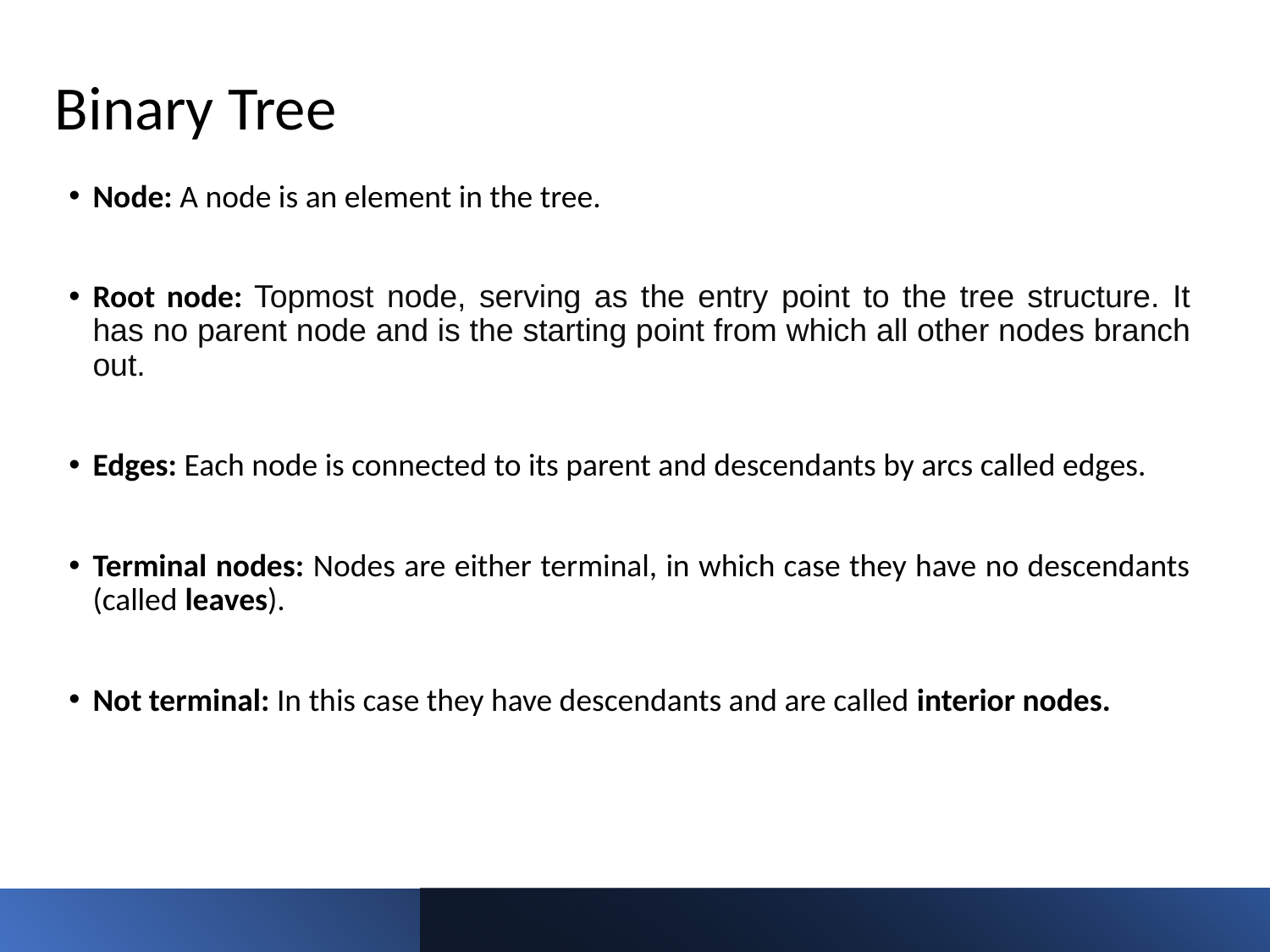

# Binary Tree
Node: A node is an element in the tree.

Root node: Topmost node, serving as the entry point to the tree structure. It has no parent node and is the starting point from which all other nodes branch out.

Edges: Each node is connected to its parent and descendants by arcs called edges.

Terminal nodes: Nodes are either terminal, in which case they have no descendants (called leaves).

Not terminal: In this case they have descendants and are called interior nodes.